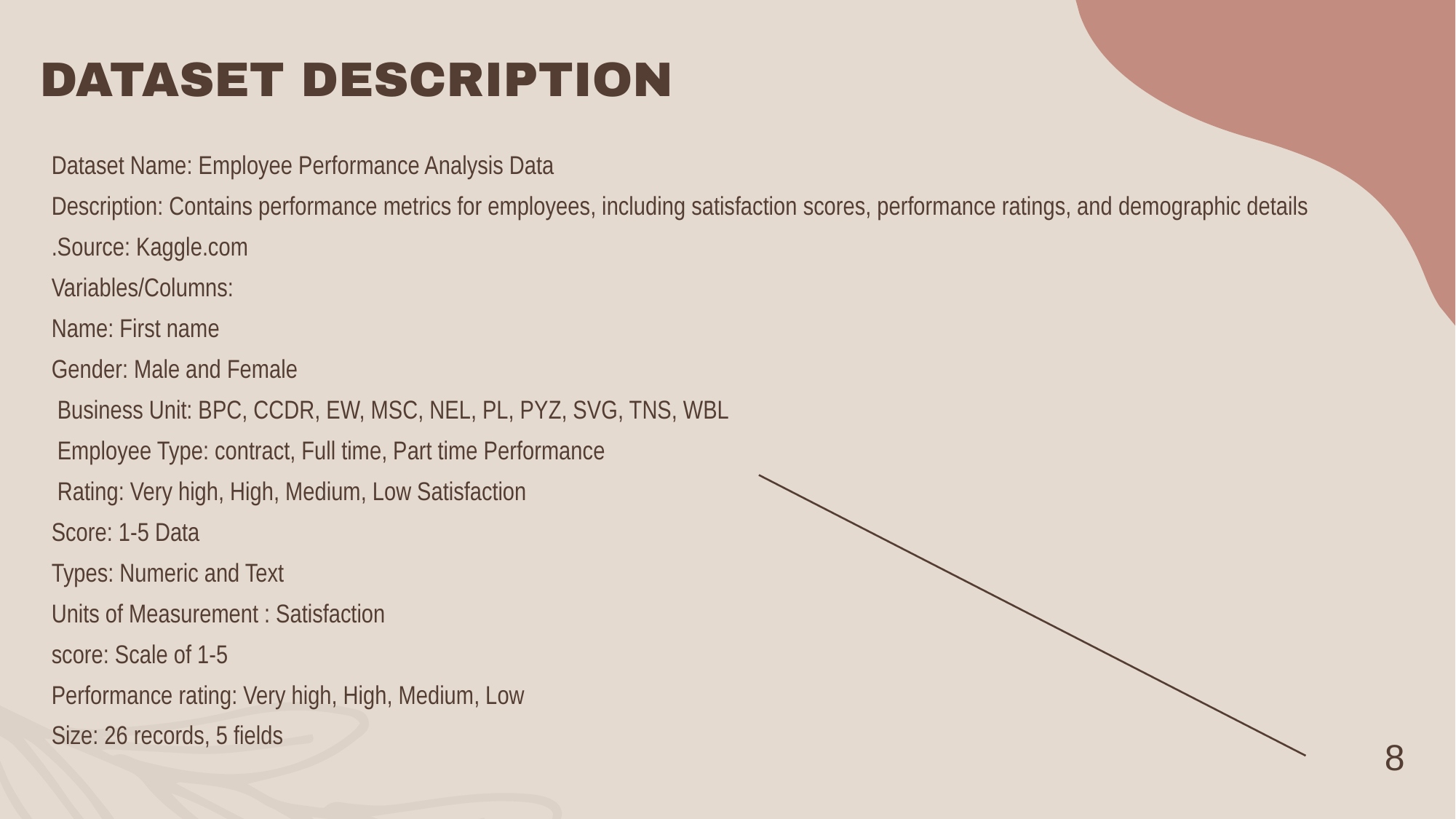

# DATASET DESCRIPTION
Dataset Name: Employee Performance Analysis Data
Description: Contains performance metrics for employees, including satisfaction scores, performance ratings, and demographic details
.Source: Kaggle.com
Variables/Columns:
Name: First name
Gender: Male and Female
 Business Unit: BPC, CCDR, EW, MSC, NEL, PL, PYZ, SVG, TNS, WBL
 Employee Type: contract, Full time, Part time Performance
 Rating: Very high, High, Medium, Low Satisfaction
Score: 1-5 Data
Types: Numeric and Text
Units of Measurement : Satisfaction
score: Scale of 1-5
Performance rating: Very high, High, Medium, Low
Size: 26 records, 5 fields
8